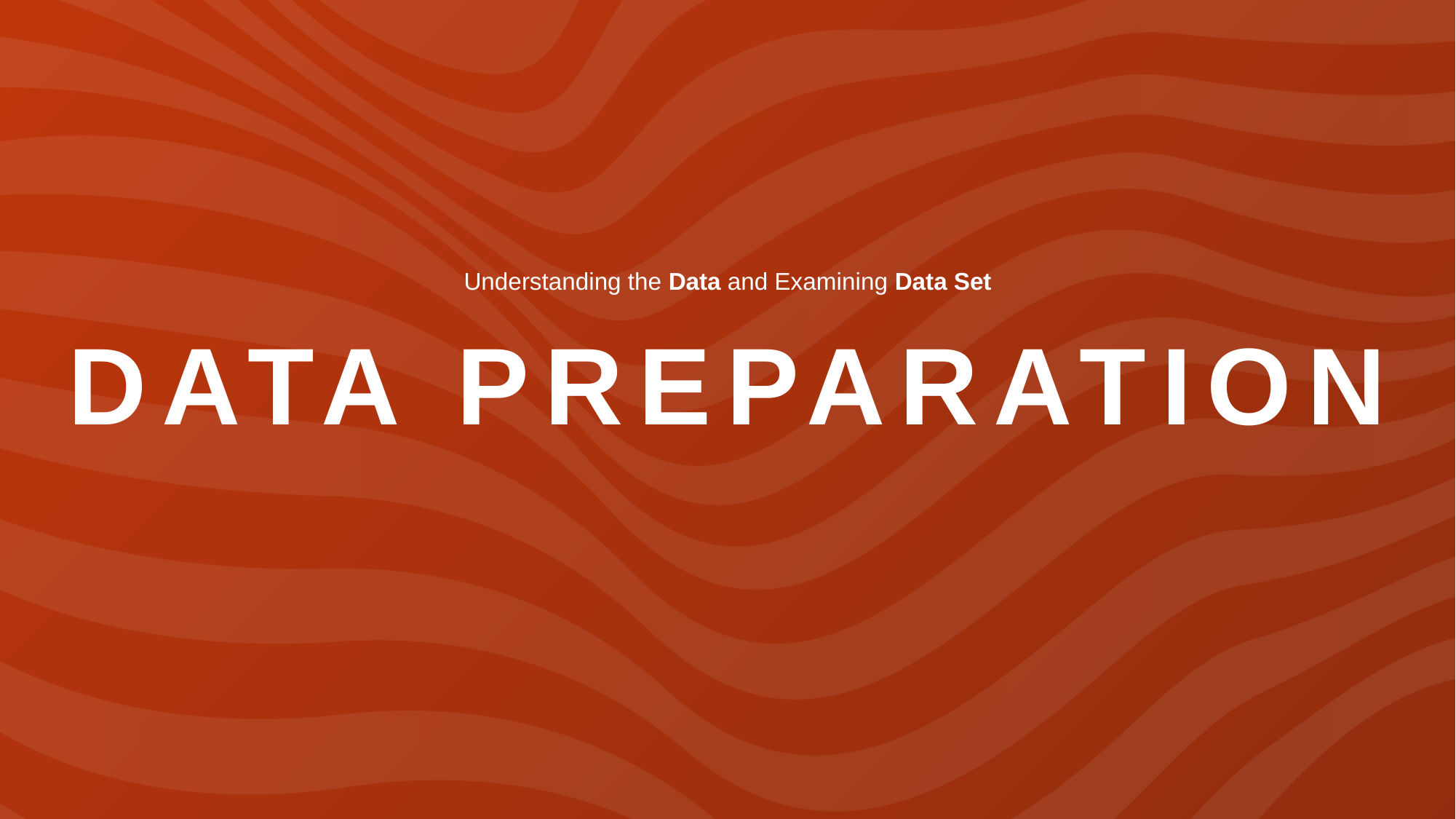

Understanding the Data and Examining Data Set
DATA PREPARATION